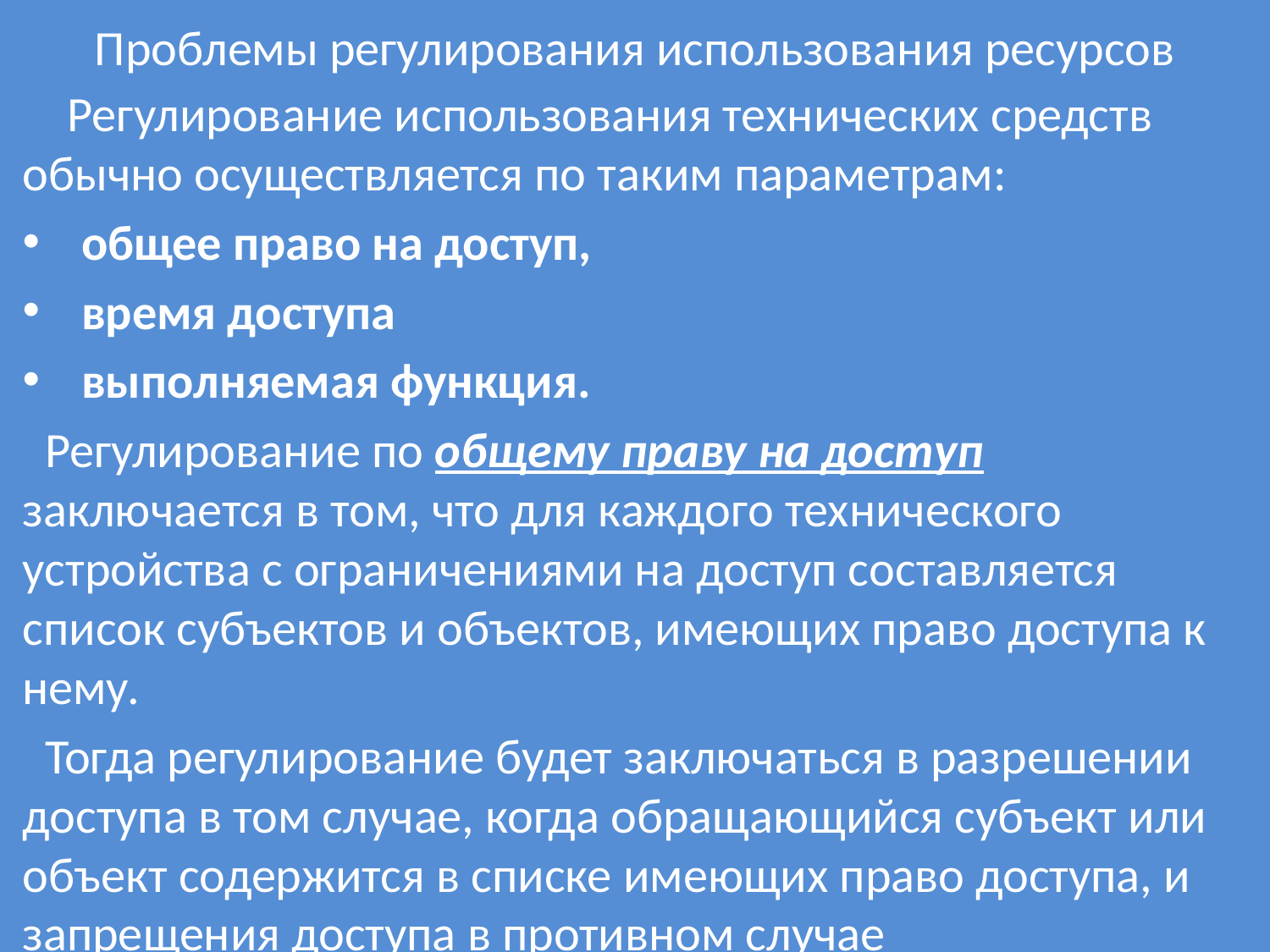

# Проблемы регулирования использования ресурсов
    Регулирование использования технических средств обычно осуществляется по таким параметрам:
 общее право на доступ,
 время доступа
 выполняемая функция.
  Регулирование по общему праву на доступ заключается в том, что для каждого технического устройства с ограничениями на доступ составляется список субъектов и объектов, имеющих право доступа к нему.
  Тогда регулирование будет заключаться в разрешении доступа в том случае, когда обращающийся субъект или объект содержится в списке имеющих право доступа, и запрещения доступа в противном случае